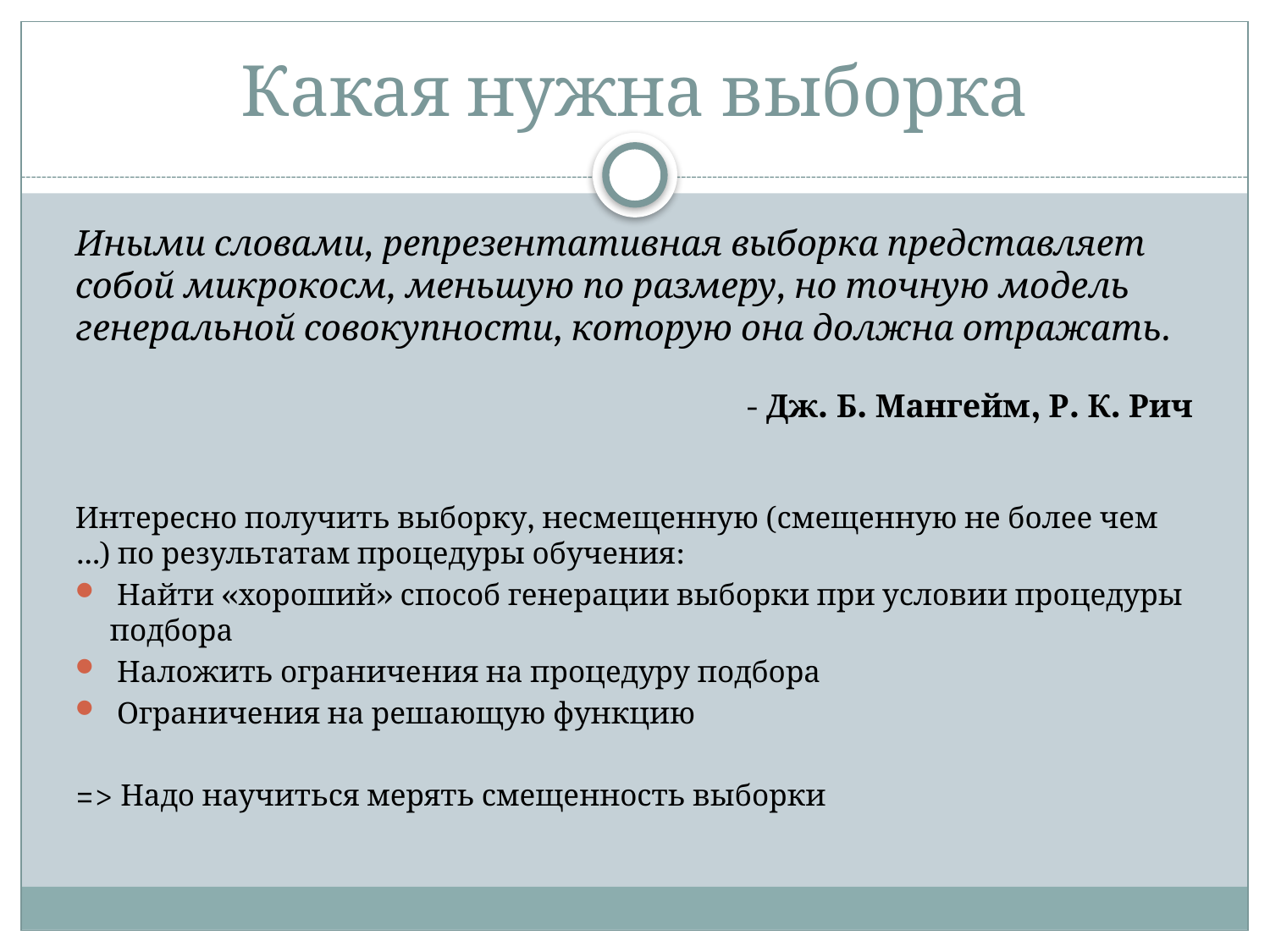

# Какая нужна выборка
Иными словами, репрезентативная выборка представляет собой микрокосм, меньшую по размеру, но точную модель генеральной совокупности, которую она должна отражать.

- Дж. Б. Мангейм, Р. К. Рич
Интересно получить выборку, несмещенную (смещенную не более чем …) по результатам процедуры обучения:
 Найти «хороший» способ генерации выборки при условии процедуры подбора
 Наложить ограничения на процедуру подбора
 Ограничения на решающую функцию

=> Надо научиться мерять смещенность выборки